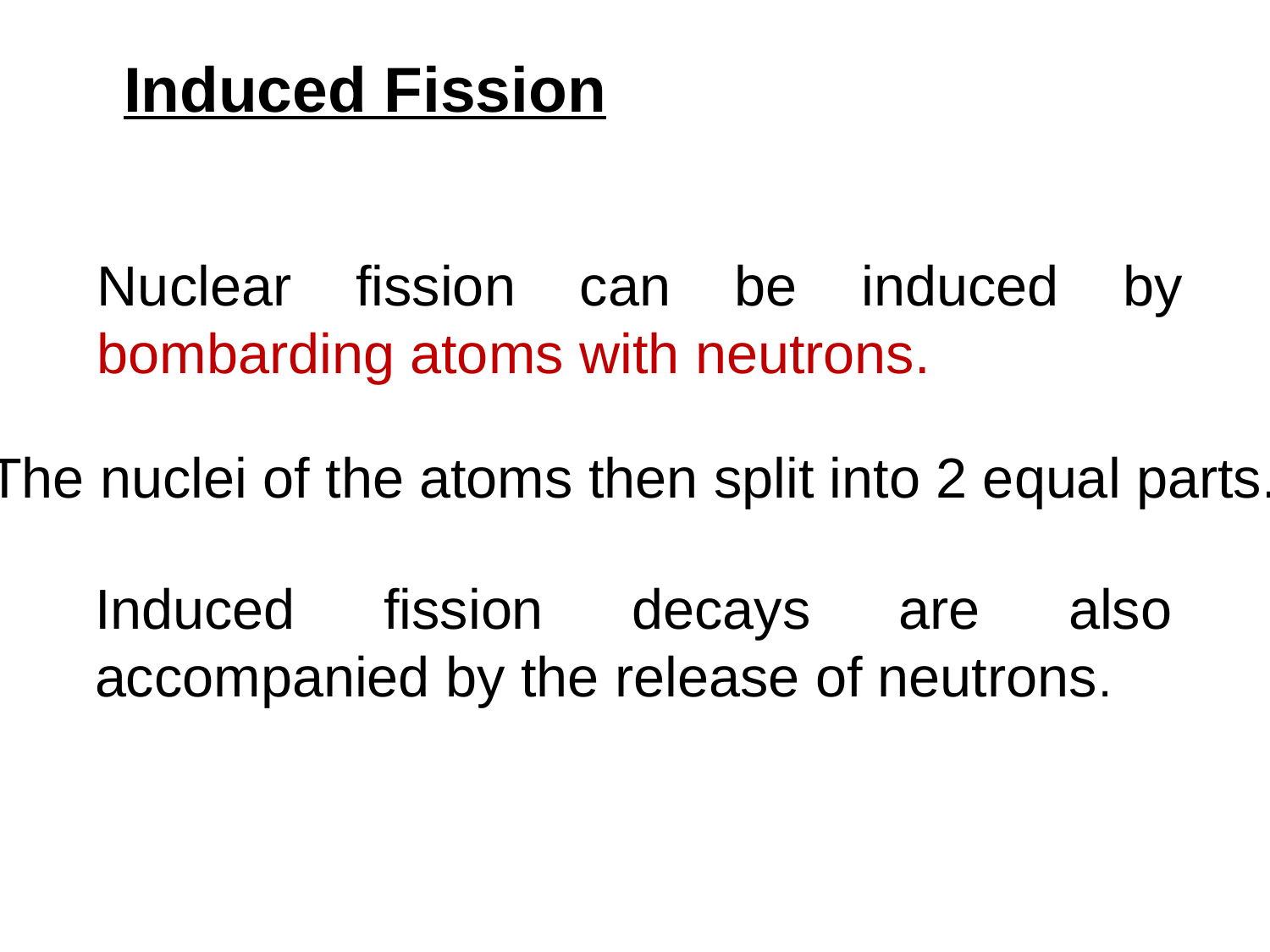

Induced Fission
Nuclear fission can be induced by bombarding atoms with neutrons.
The nuclei of the atoms then split into 2 equal parts.
Induced fission decays are also accompanied by the release of neutrons.